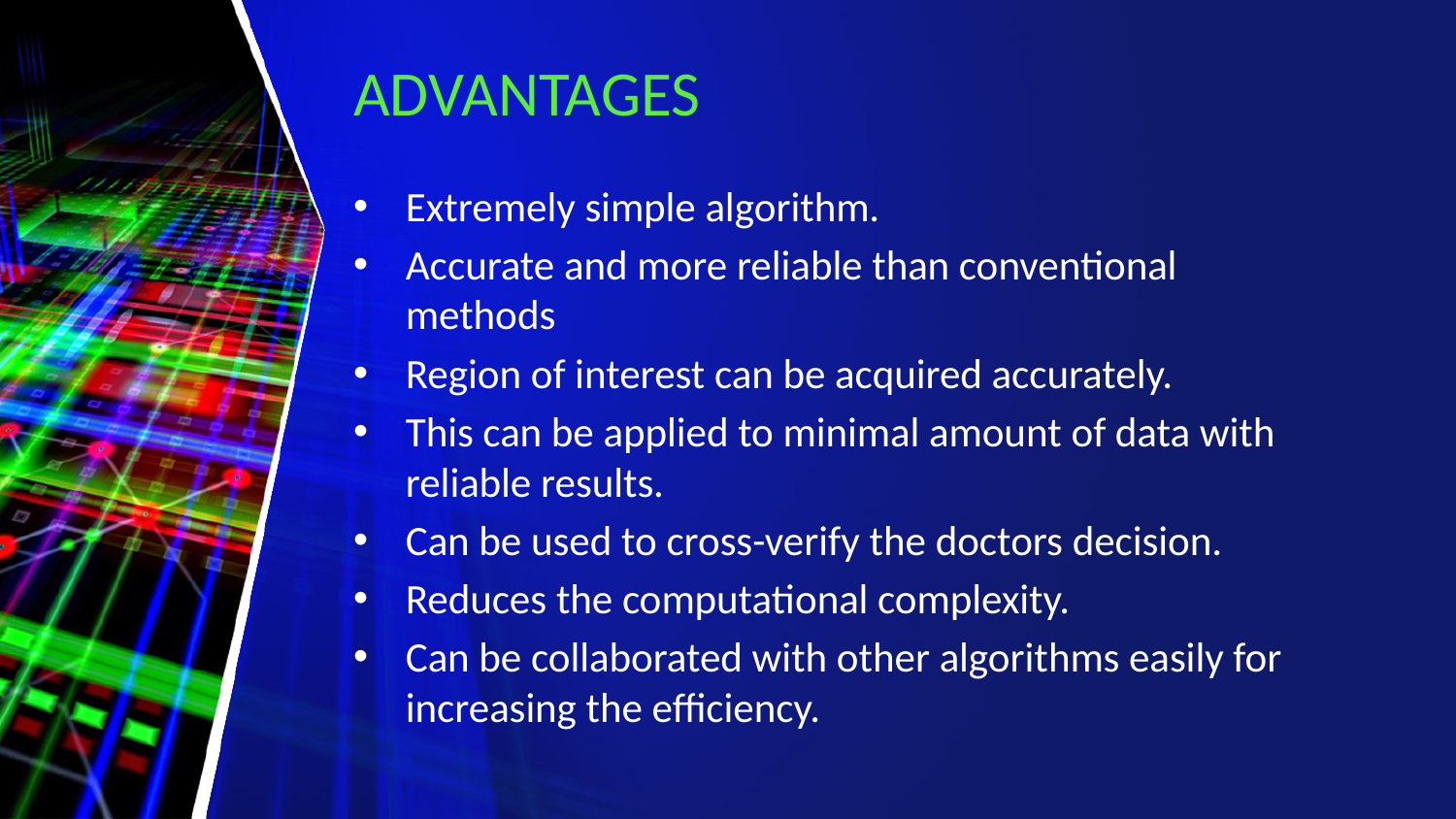

# ADVANTAGES
Extremely simple algorithm.
Accurate and more reliable than conventional methods
Region of interest can be acquired accurately.
This can be applied to minimal amount of data with reliable results.
Can be used to cross-verify the doctors decision.
Reduces the computational complexity.
Can be collaborated with other algorithms easily for increasing the efficiency.